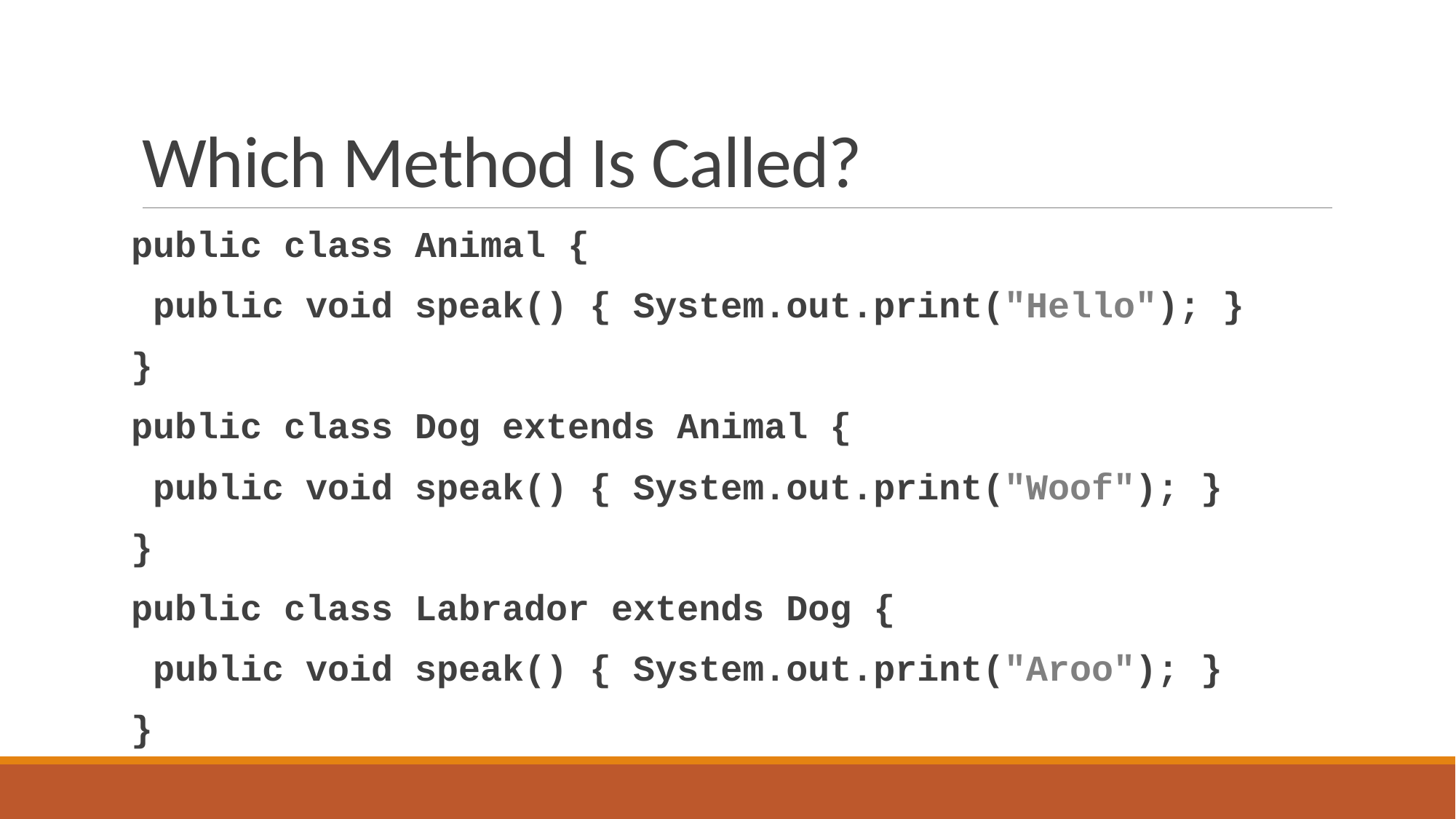

# Which Method Is Called?
public class Animal {
 public void speak() { System.out.print("Hello"); }
}
public class Dog extends Animal {
 public void speak() { System.out.print("Woof"); }
}
public class Labrador extends Dog {
 public void speak() { System.out.print("Aroo"); }
}